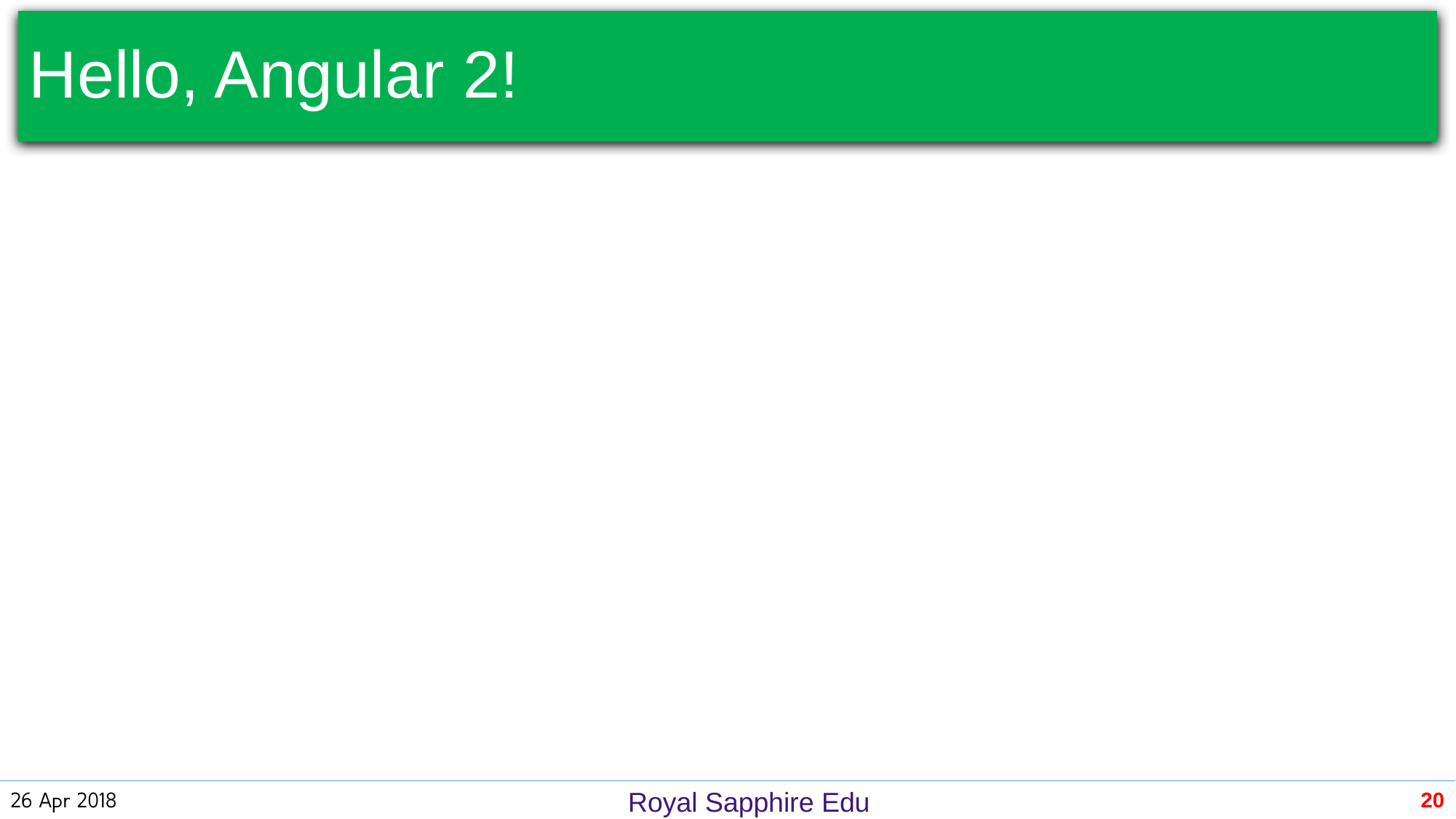

# Hello, Angular 2!

26 Apr 2018
20